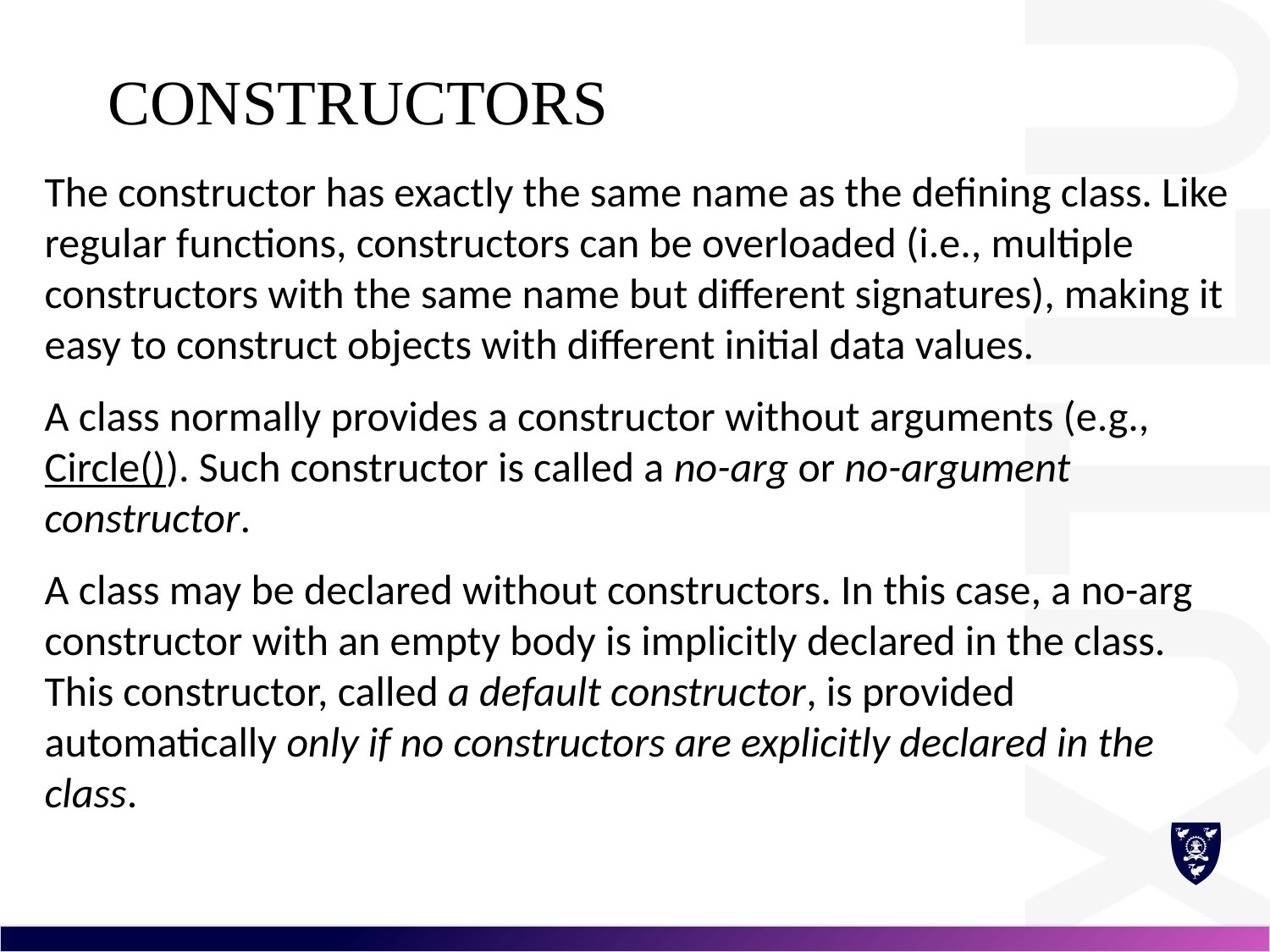

# Constructors
The constructor has exactly the same name as the defining class. Like regular functions, constructors can be overloaded (i.e., multiple constructors with the same name but different signatures), making it easy to construct objects with different initial data values.
A class normally provides a constructor without arguments (e.g., Circle()). Such constructor is called a no-arg or no-argument constructor.
A class may be declared without constructors. In this case, a no-arg constructor with an empty body is implicitly declared in the class. This constructor, called a default constructor, is provided automatically only if no constructors are explicitly declared in the class.
14